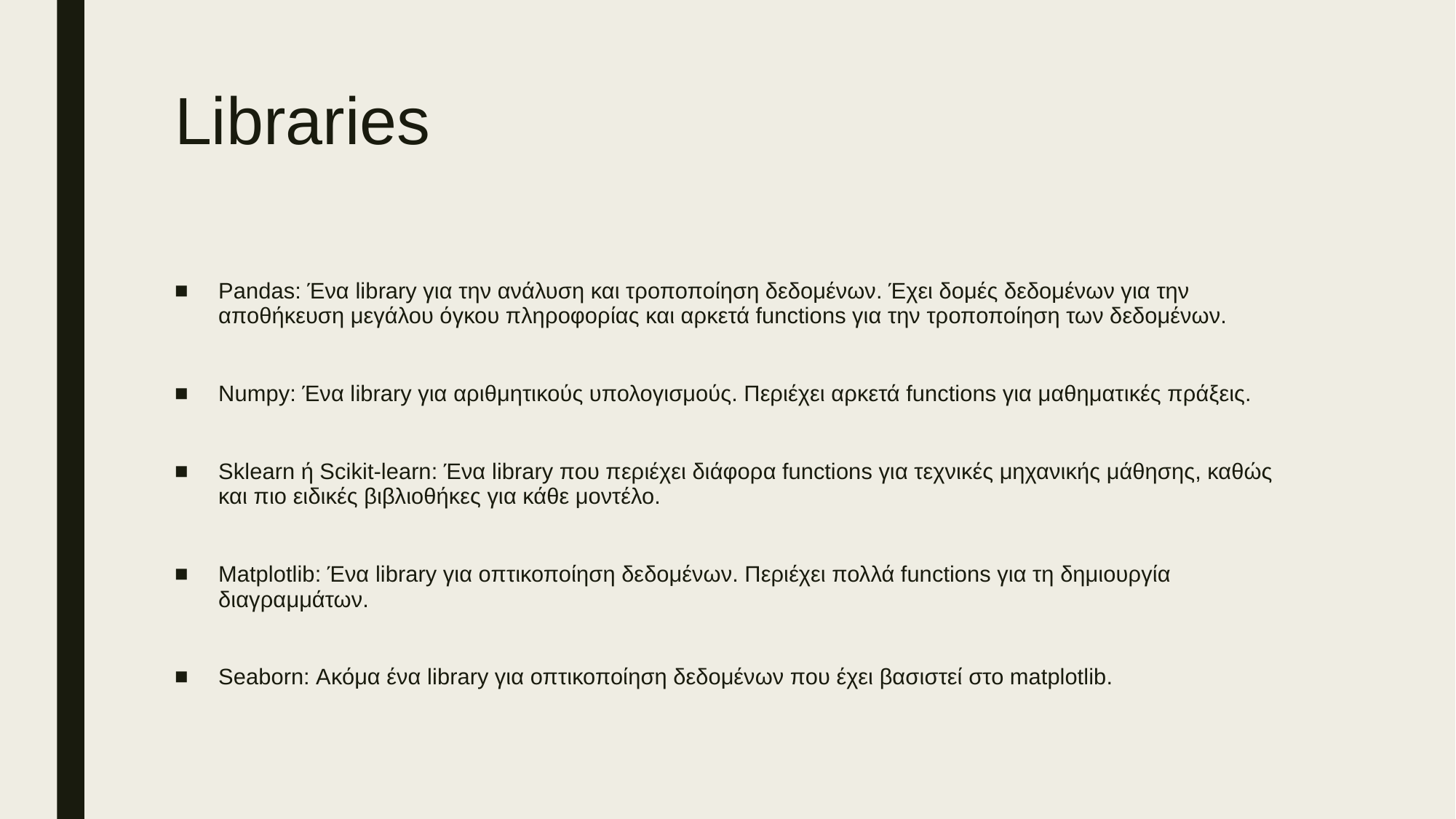

# Libraries
Pandas: Ένα library για την ανάλυση και τροποποίηση δεδομένων. Έχει δομές δεδομένων για την αποθήκευση μεγάλου όγκου πληροφορίας και αρκετά functions για την τροποποίηση των δεδομένων.

Numpy: Ένα library για αριθμητικούς υπολογισμούς. Περιέχει αρκετά functions για μαθηματικές πράξεις.

Sklearn ή Scikit-learn: Ένα library που περιέχει διάφορα functions για τεχνικές μηχανικής μάθησης, καθώς και πιο ειδικές βιβλιοθήκες για κάθε μοντέλο.

Matplotlib: Ένα library για οπτικοποίηση δεδομένων. Περιέχει πολλά functions για τη δημιουργία διαγραμμάτων.

Seaborn: Ακόμα ένα library για οπτικοποίηση δεδομένων που έχει βασιστεί στο matplotlib.